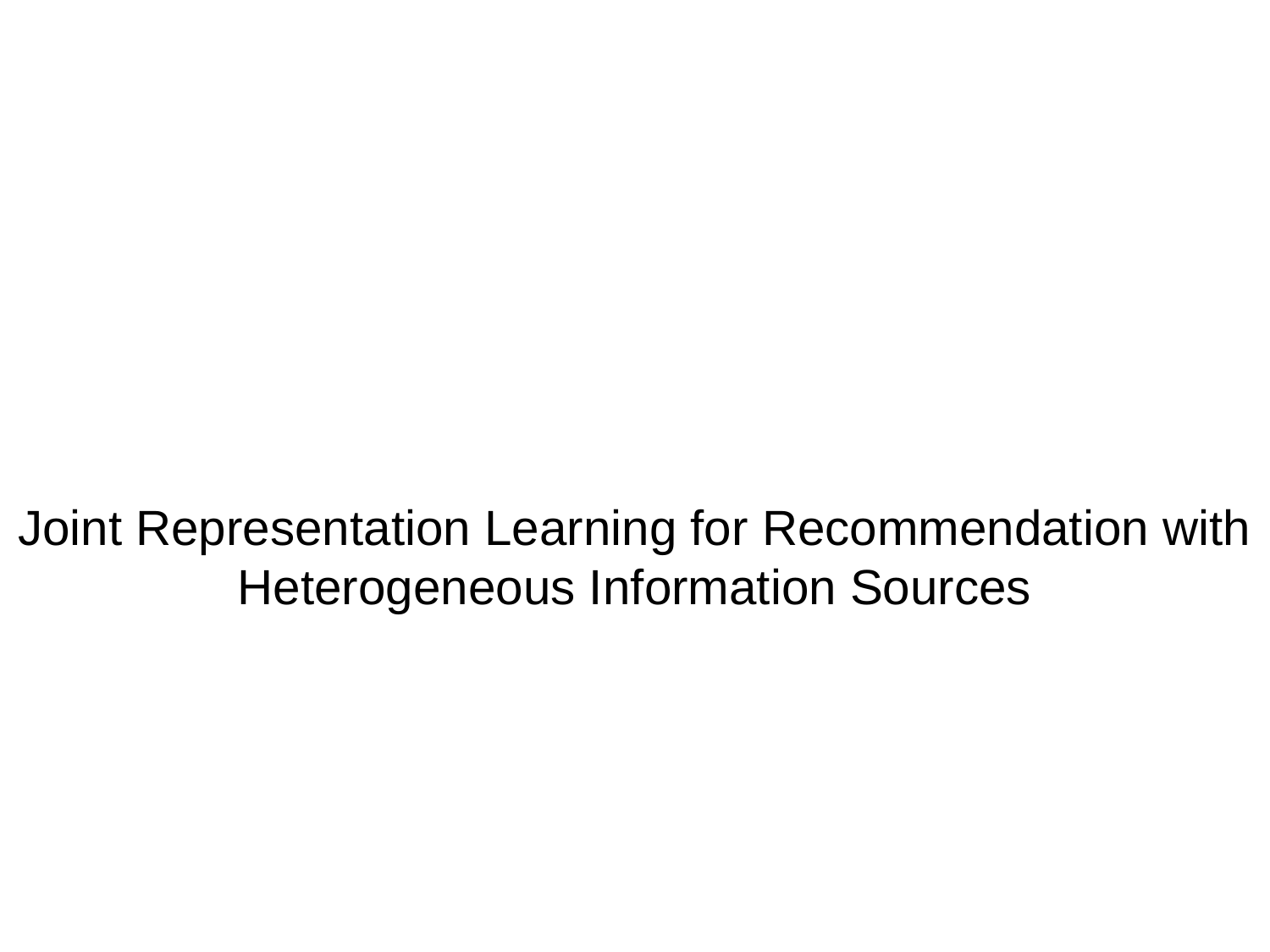

# Joint Representation Learning for Recommendation with Heterogeneous Information Sources